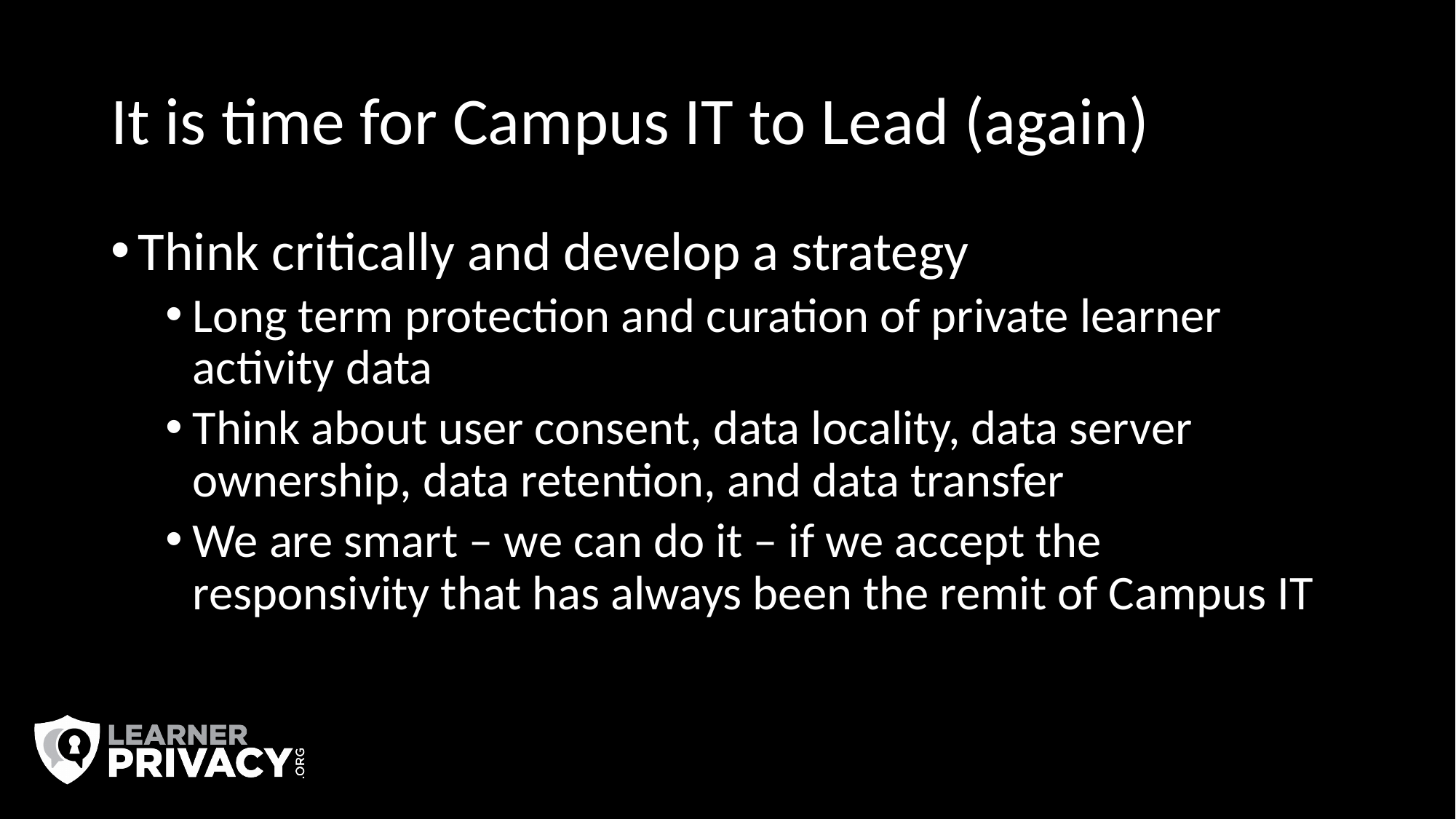

# It is time for Campus IT to Lead (again)
Think critically and develop a strategy
Long term protection and curation of private learner activity data
Think about user consent, data locality, data server ownership, data retention, and data transfer
We are smart – we can do it – if we accept the responsivity that has always been the remit of Campus IT